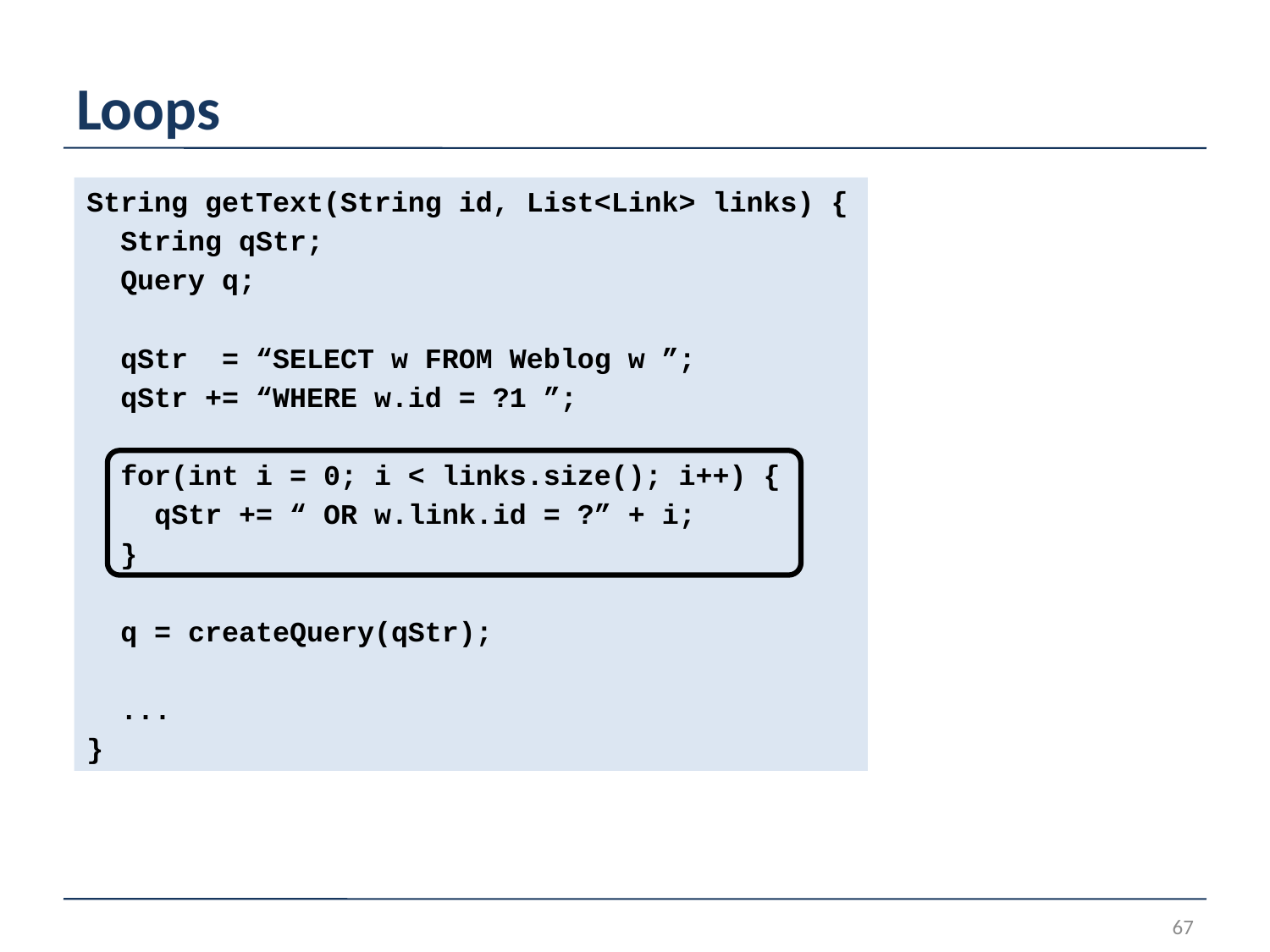

# Loops
String getText(String id, List<Link> links) {
  String qStr;
  Query q;

  qStr  = “SELECT w FROM Weblog w ”;
  qStr += “WHERE w.id = ?1 ”;

  for(int i = 0; i < links.size(); i++) {
    qStr += “ OR w.link.id = ?” + i;
  }

  q = createQuery(qStr);

  ...
}

67